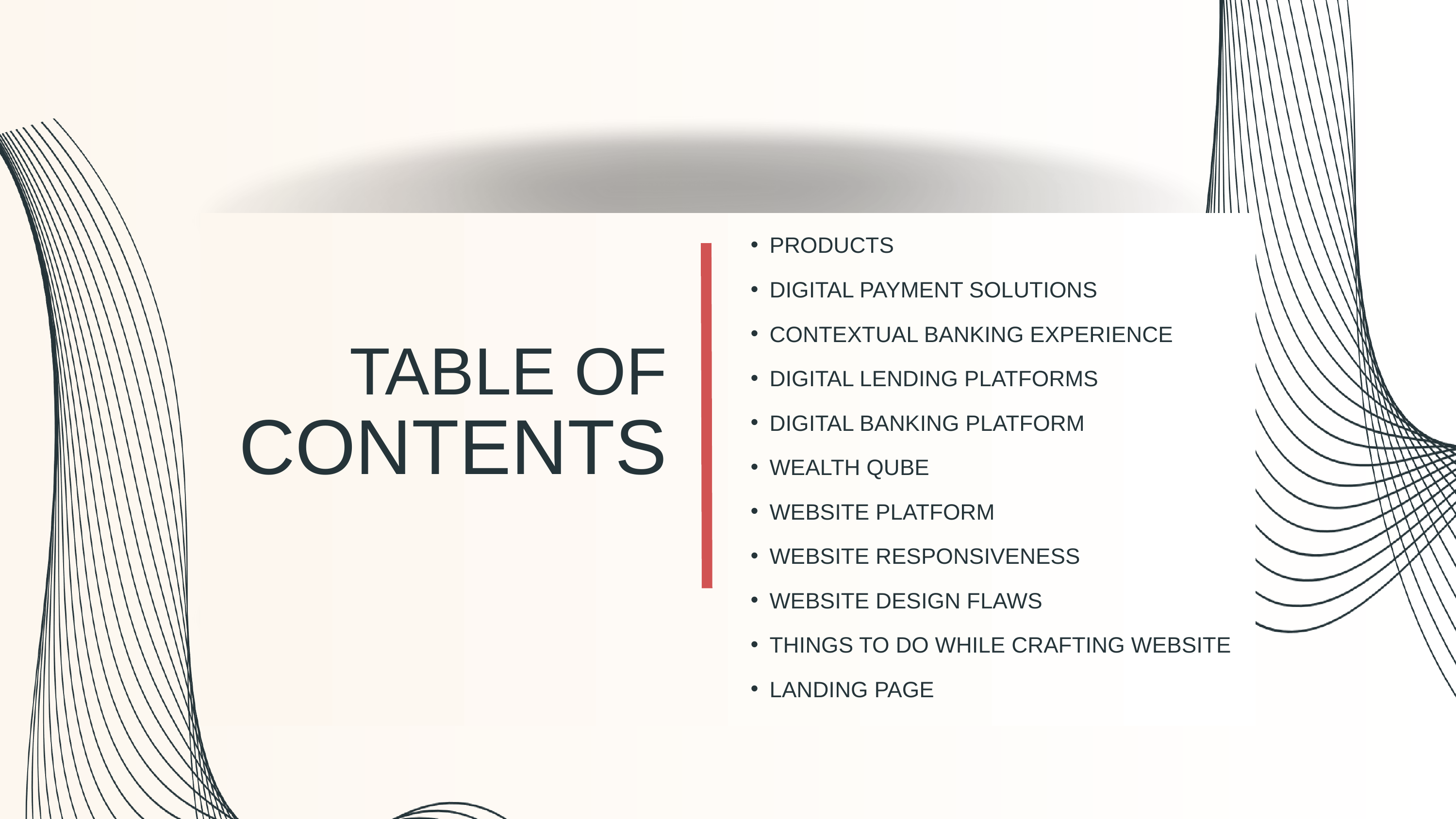

PRODUCTS
DIGITAL PAYMENT SOLUTIONS
CONTEXTUAL BANKING EXPERIENCE
DIGITAL LENDING PLATFORMS
DIGITAL BANKING PLATFORM
WEALTH QUBE
WEBSITE PLATFORM
WEBSITE RESPONSIVENESS
WEBSITE DESIGN FLAWS
THINGS TO DO WHILE CRAFTING WEBSITE
LANDING PAGE

TABLE OF
CONTENTS